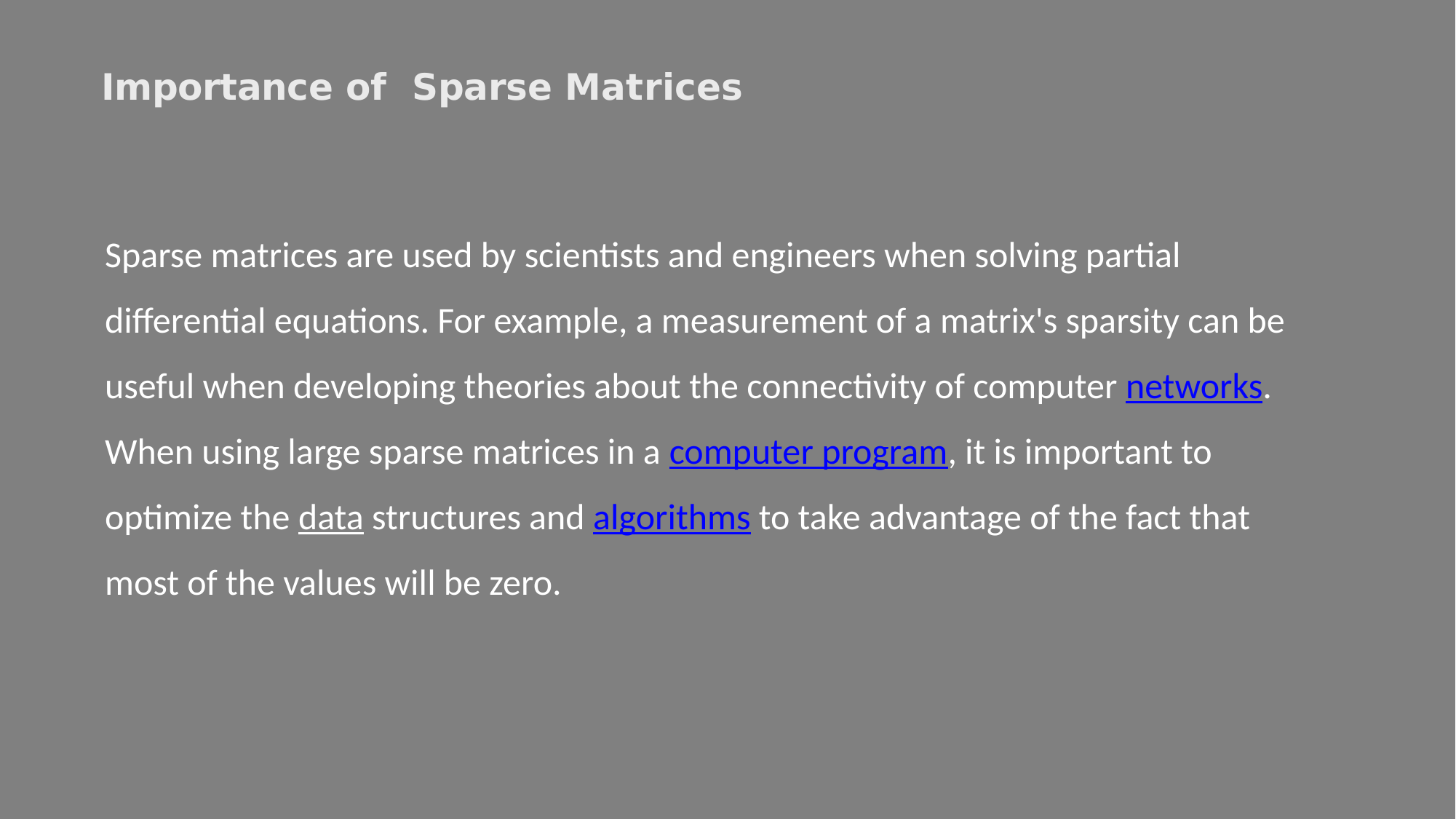

# Importance of  Sparse Matrices
Sparse matrices are used by scientists and engineers when solving partial differential equations. For example, a measurement of a matrix's sparsity can be useful when developing theories about the connectivity of computer networks. When using large sparse matrices in a computer program, it is important to optimize the data structures and algorithms to take advantage of the fact that most of the values will be zero.